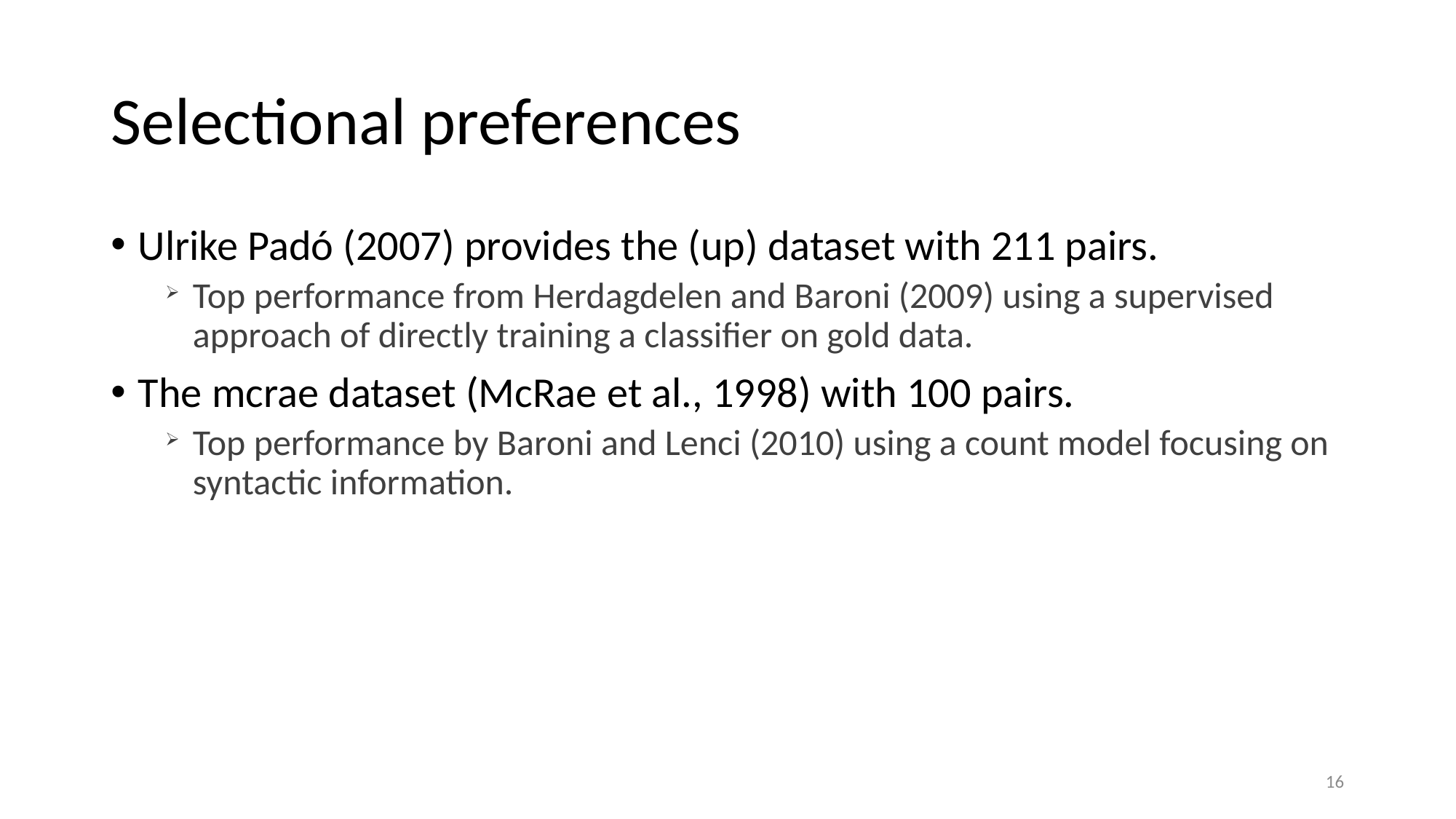

# Selectional preferences
Ulrike Padó (2007) provides the (up) dataset with 211 pairs.
Top performance from Herdagdelen and Baroni (2009) using a supervised approach of directly training a classifier on gold data.
The mcrae dataset (McRae et al., 1998) with 100 pairs.
Top performance by Baroni and Lenci (2010) using a count model focusing on syntactic information.

16